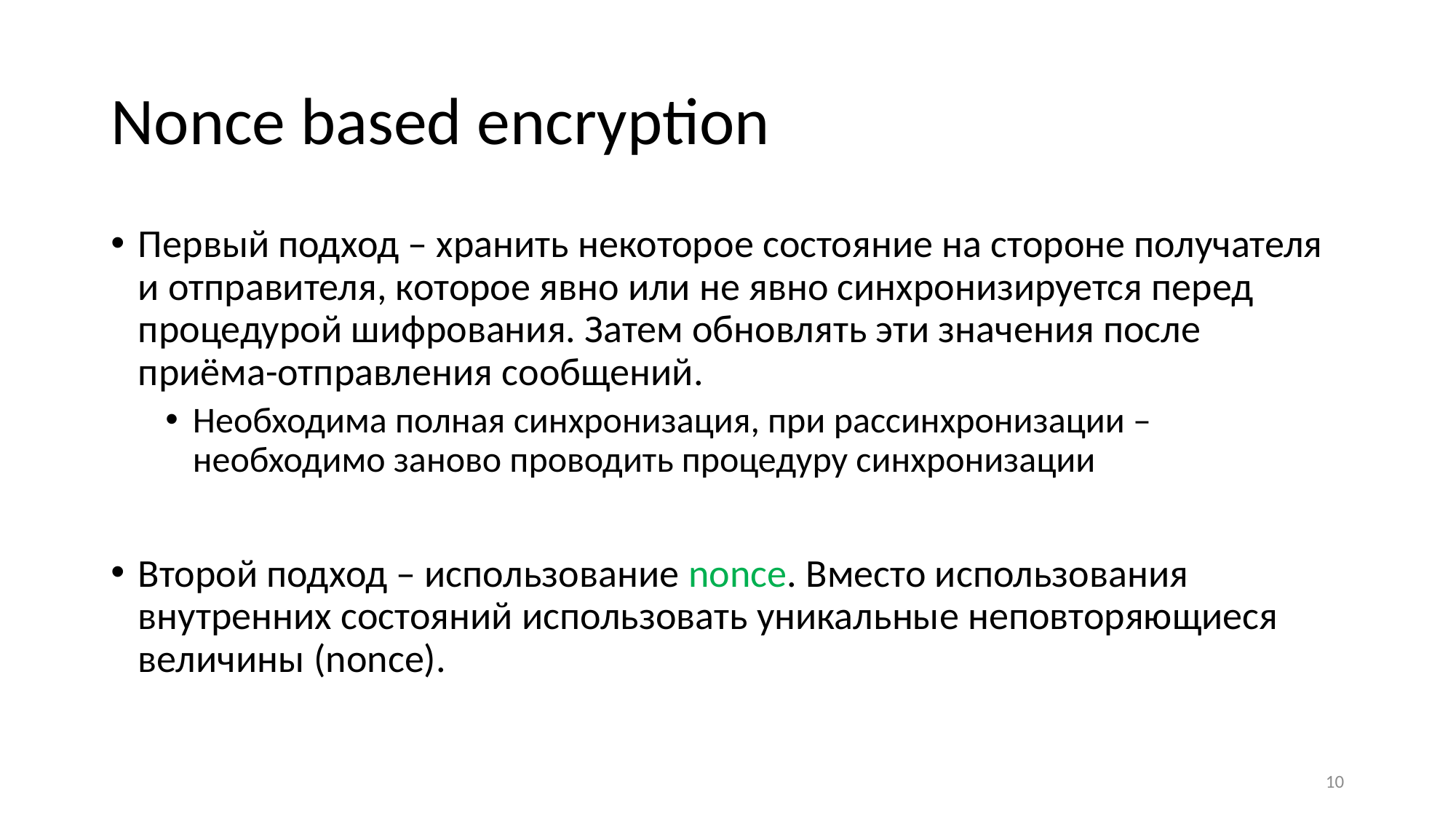

# Nonce based encryption
Первый подход – хранить некоторое состояние на стороне получателя и отправителя, которое явно или не явно синхронизируется перед процедурой шифрования. Затем обновлять эти значения после приёма-отправления сообщений.
Необходима полная синхронизация, при рассинхронизации – необходимо заново проводить процедуру синхронизации

Второй подход – использование nonce. Вместо использования внутренних состояний использовать уникальные неповторяющиеся величины (nonce).

10